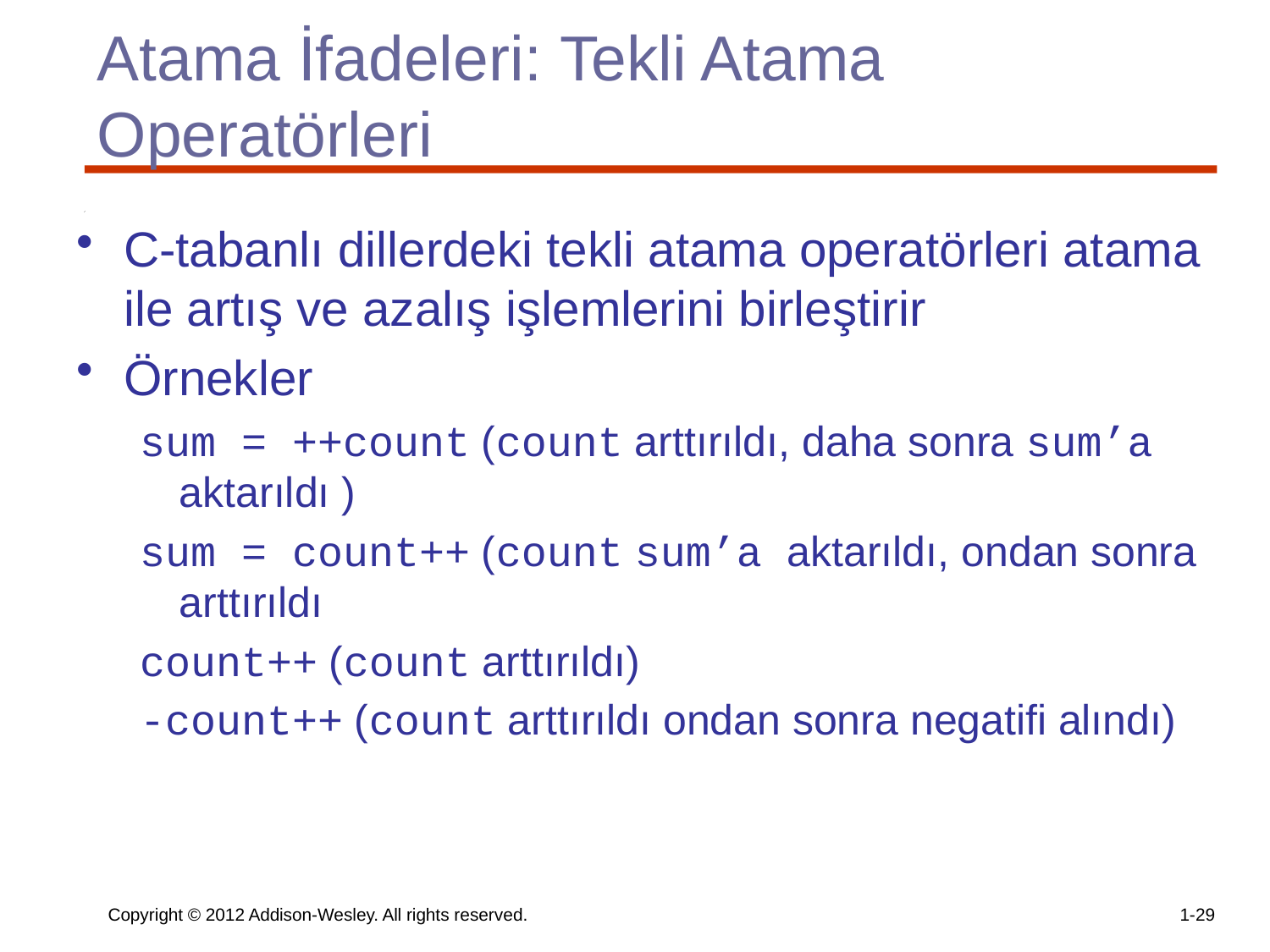

# Atama İfadeleri: Tekli Atama Operatörleri
C-tabanlı dillerdeki tekli atama operatörleri atama ile artış ve azalış işlemlerini birleştirir
Örnekler
sum = ++count (count arttırıldı, daha sonra sum’a aktarıldı )
sum = count++ (count sum’a aktarıldı, ondan sonra arttırıldı
count++ (count arttırıldı)
-count++ (count arttırıldı ondan sonra negatifi alındı)
Copyright © 2012 Addison-Wesley. All rights reserved.
1-29